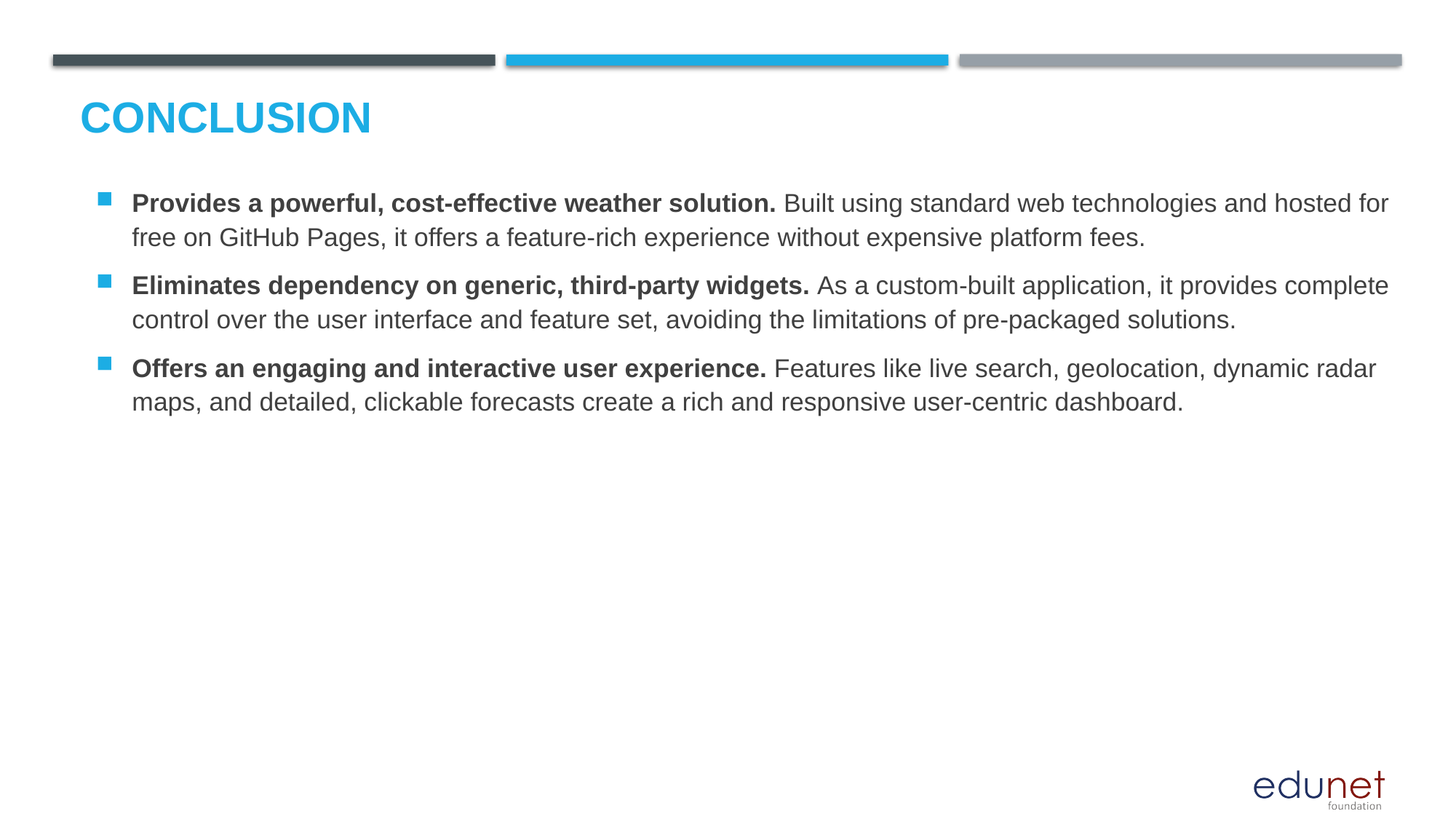

# Conclusion
Provides a powerful, cost-effective weather solution. Built using standard web technologies and hosted for free on GitHub Pages, it offers a feature-rich experience without expensive platform fees.
Eliminates dependency on generic, third-party widgets. As a custom-built application, it provides complete control over the user interface and feature set, avoiding the limitations of pre-packaged solutions.
Offers an engaging and interactive user experience. Features like live search, geolocation, dynamic radar maps, and detailed, clickable forecasts create a rich and responsive user-centric dashboard.